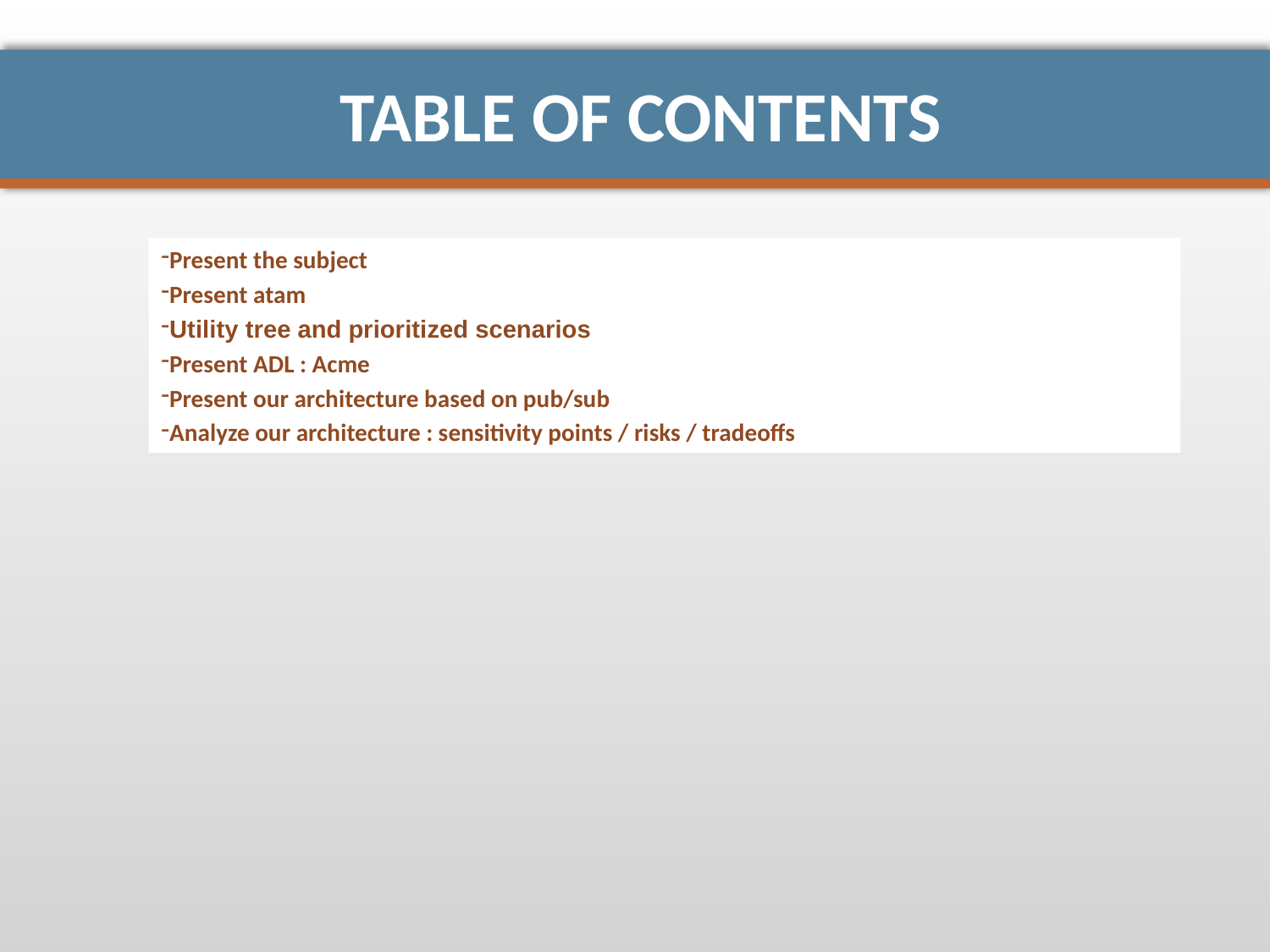

# Table of Contents
Present the subject
Present atam
Utility tree and prioritized scenarios
Present ADL : Acme
Present our architecture based on pub/sub
Analyze our architecture : sensitivity points / risks / tradeoffs